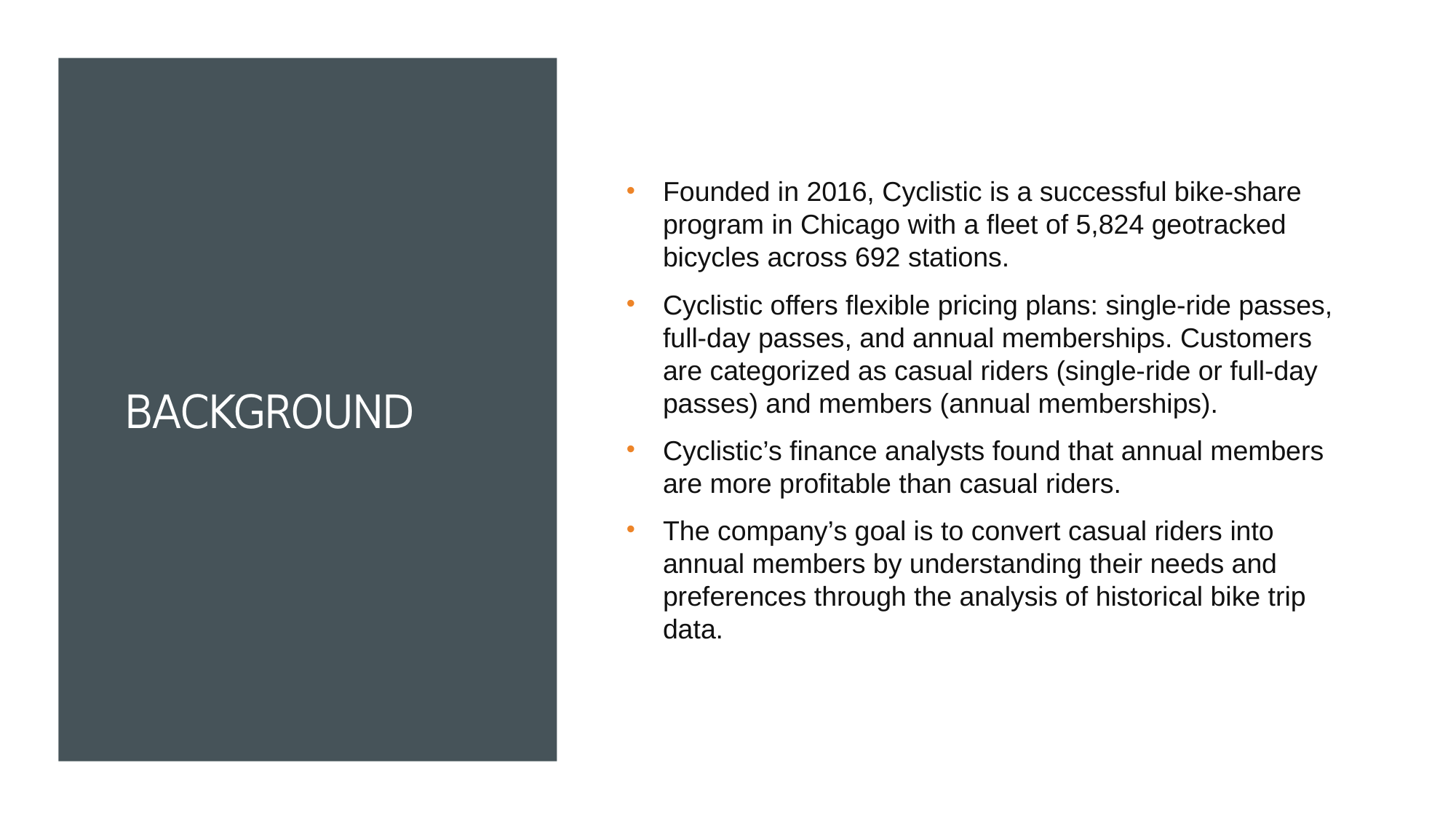

# background
Founded in 2016, Cyclistic is a successful bike-share program in Chicago with a fleet of 5,824 geotracked bicycles across 692 stations.
Cyclistic offers flexible pricing plans: single-ride passes, full-day passes, and annual memberships. Customers are categorized as casual riders (single-ride or full-day passes) and members (annual memberships).
Cyclistic’s finance analysts found that annual members are more profitable than casual riders.
The company’s goal is to convert casual riders into annual members by understanding their needs and preferences through the analysis of historical bike trip data.